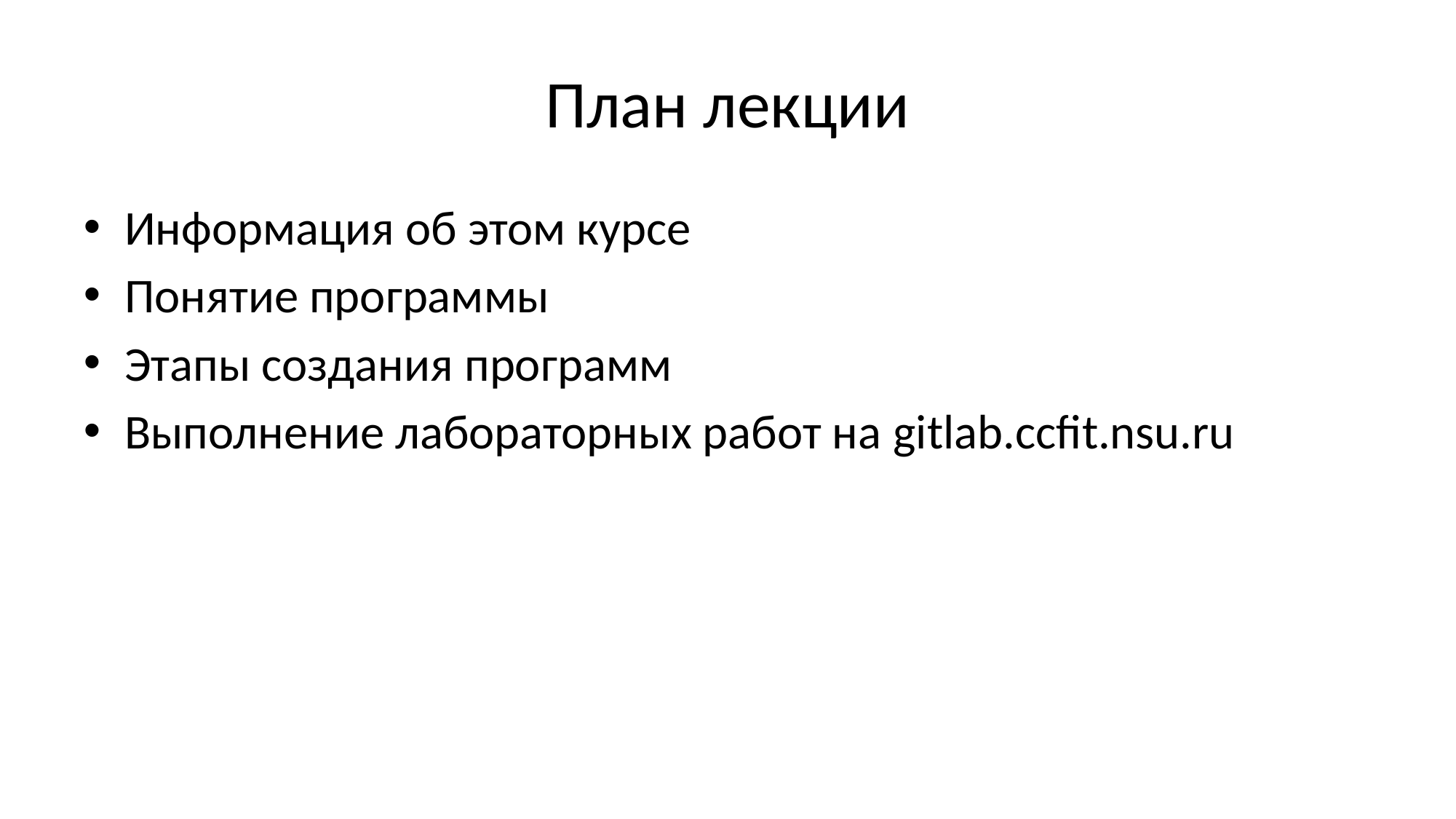

# План лекции
Информация об этом курсе
Понятие программы
Этапы создания программ
Выполнение лабораторных работ на gitlab.ccfit.nsu.ru